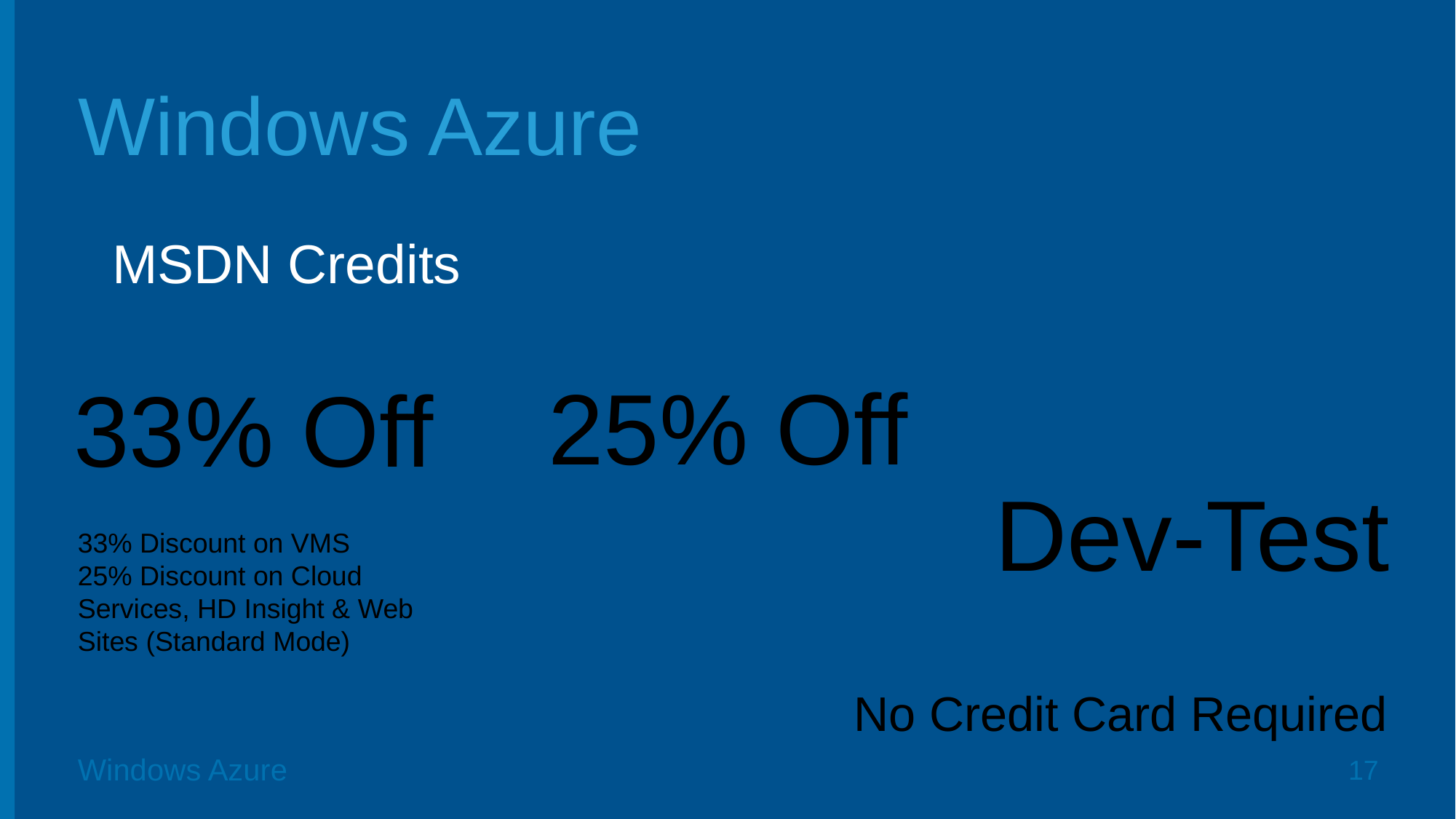

# Windows Azure
MSDN Credits
25% Off
33% Off
Dev-Test
33% Discount on VMS
25% Discount on Cloud Services, HD Insight & Web Sites (Standard Mode)
No Credit Card Required
17